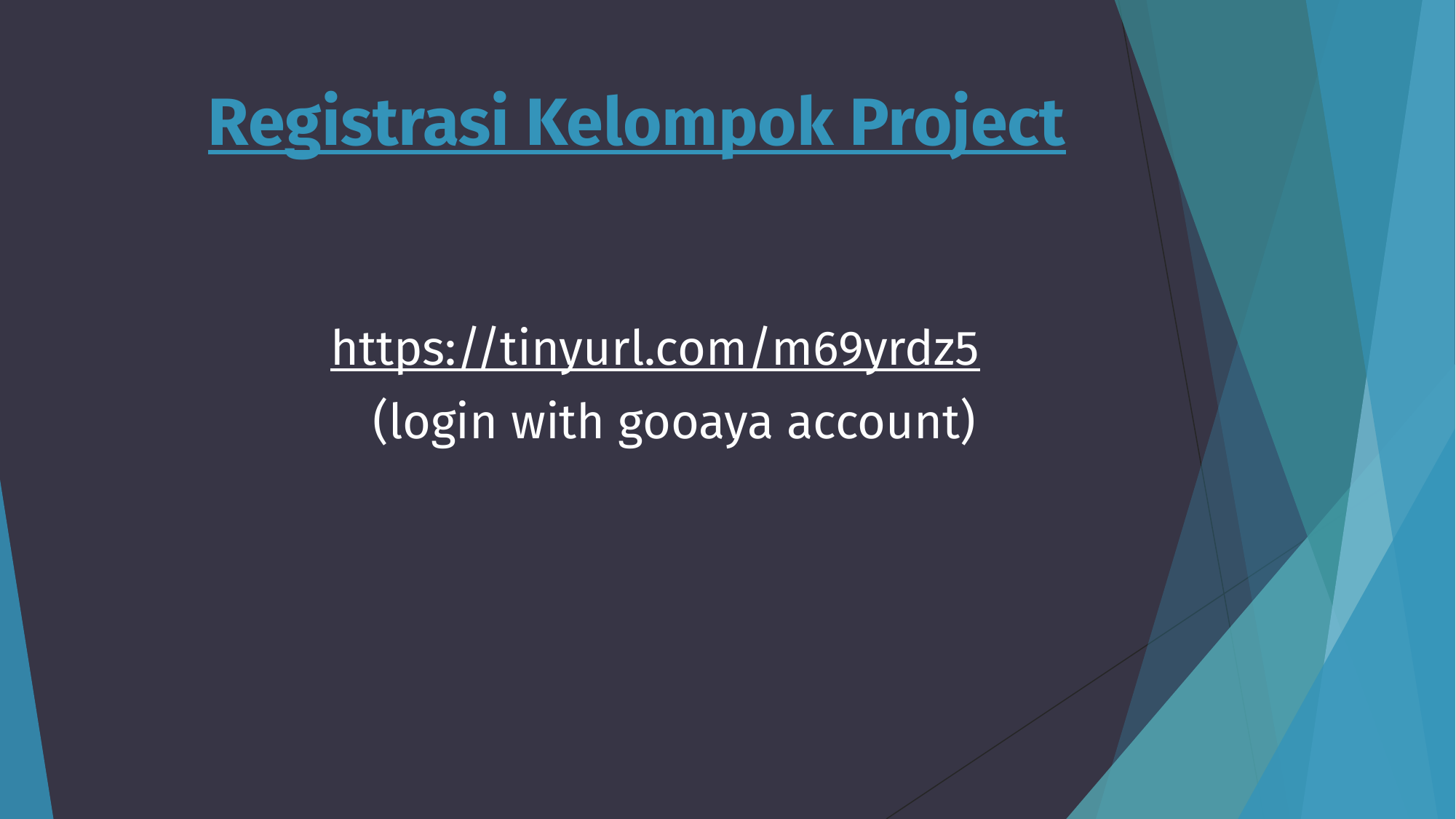

# Registrasi Kelompok Project
https://tinyurl.com/m69yrdz5
(login with gooaya account)